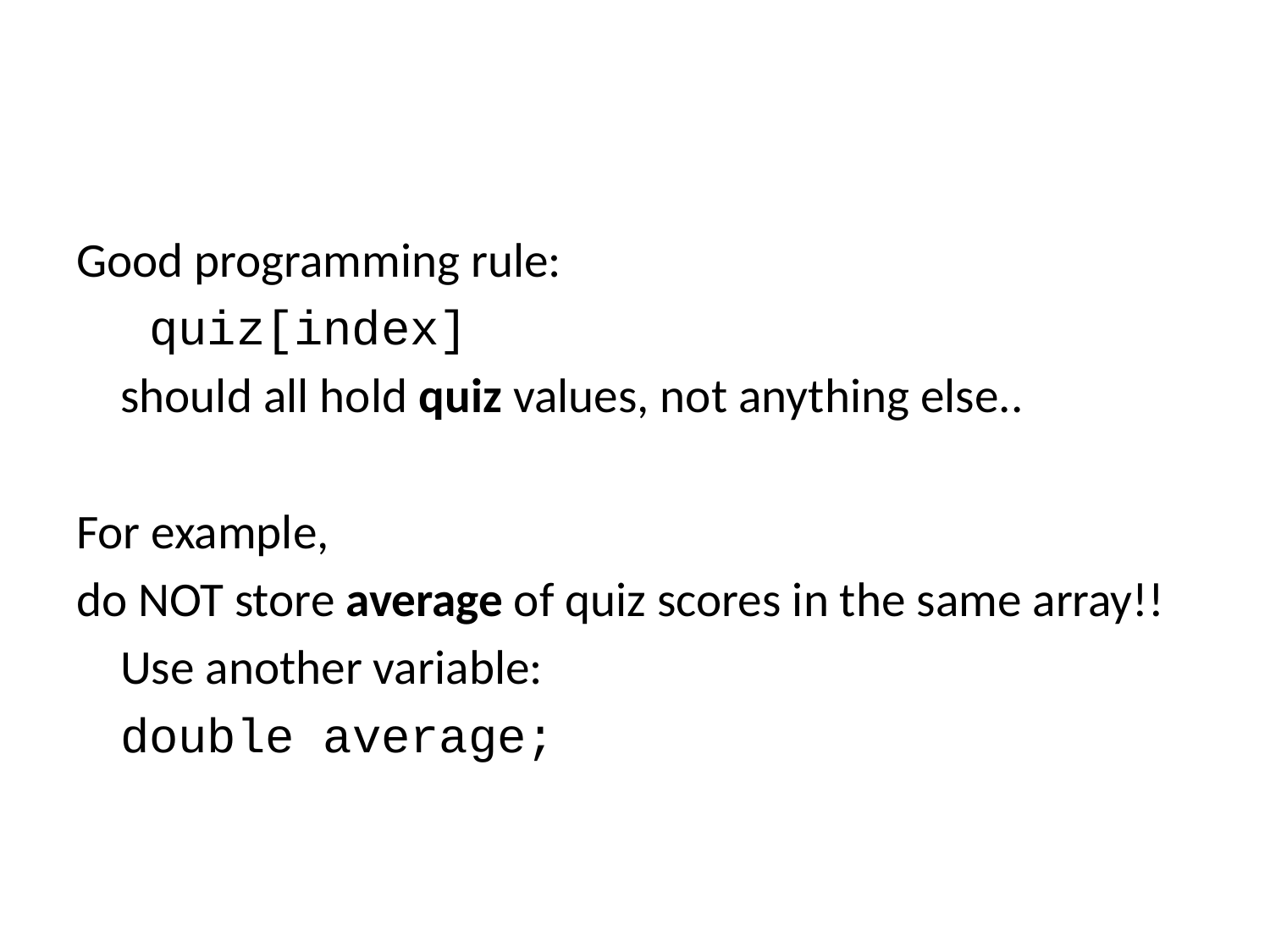

#
Good programming rule:
		 quiz[index]
	should all hold quiz values, not anything else..

For example,
do NOT store average of quiz scores in the same array!!
		Use another variable:
		double average;